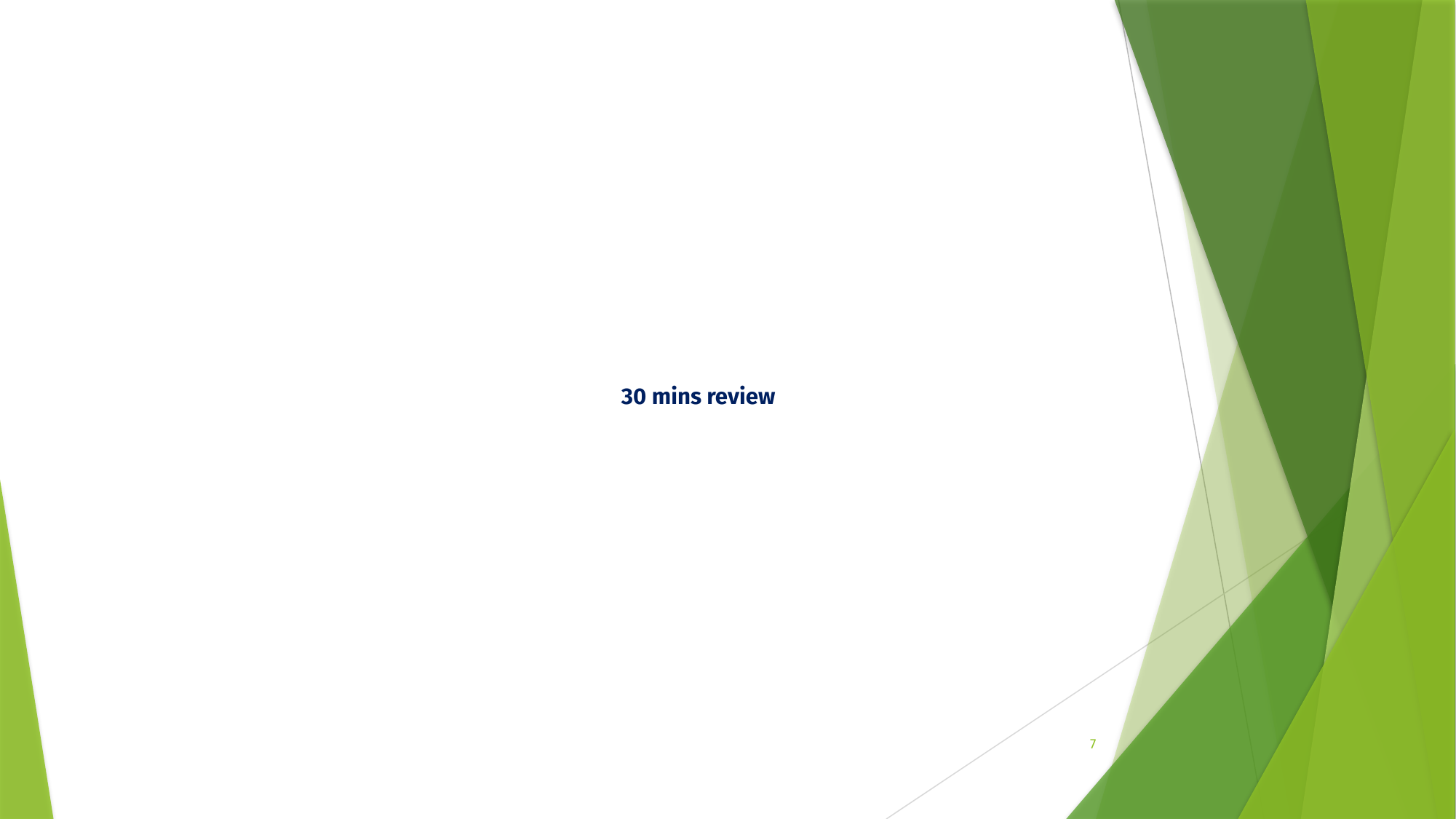

30 mins review
7
9 June 2024
Add place via Insert, Header & Footer